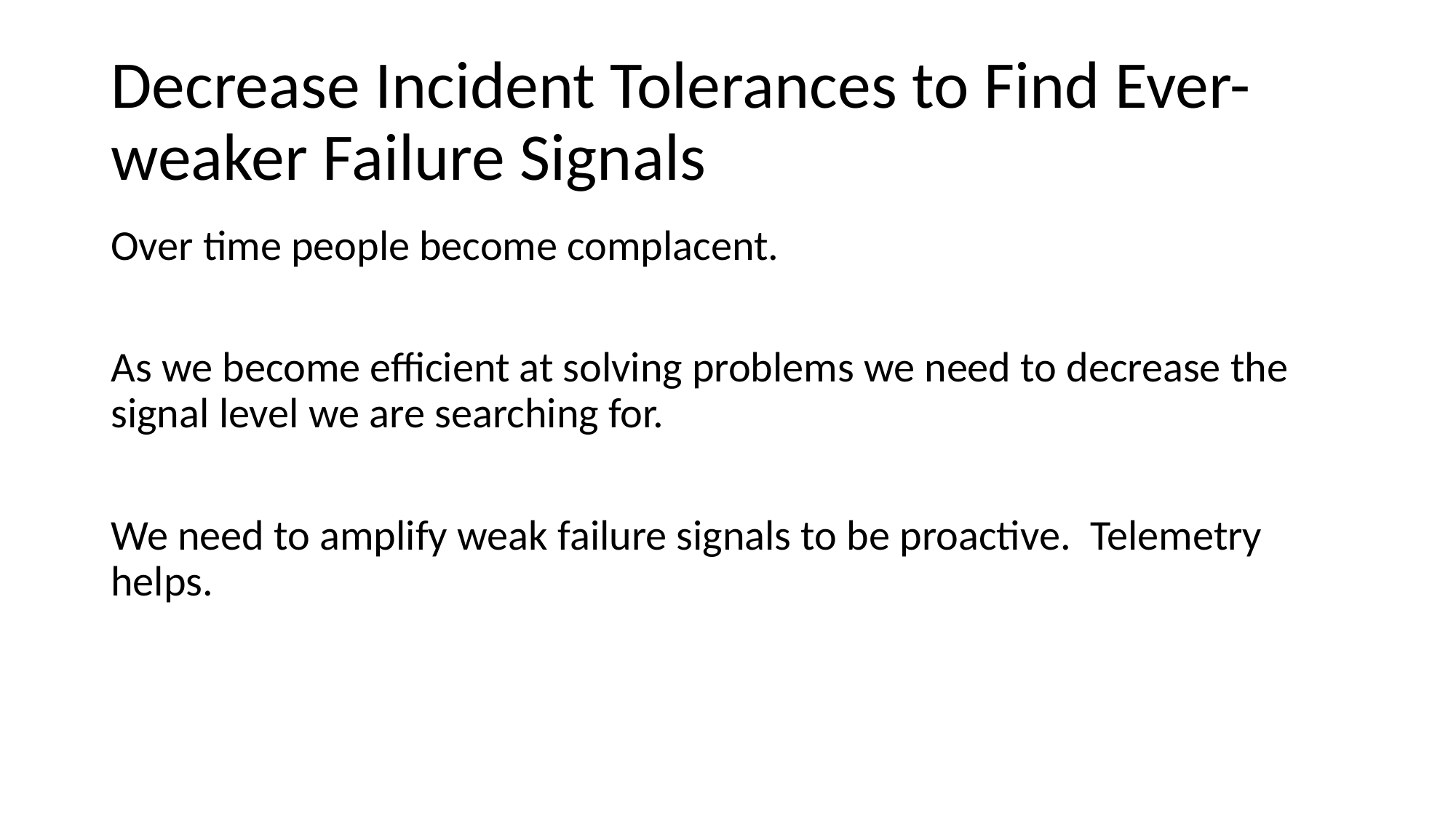

# Decrease Incident Tolerances to Find Ever-weaker Failure Signals
Over time people become complacent.

As we become efficient at solving problems we need to decrease the signal level we are searching for.

We need to amplify weak failure signals to be proactive.  Telemetry helps.